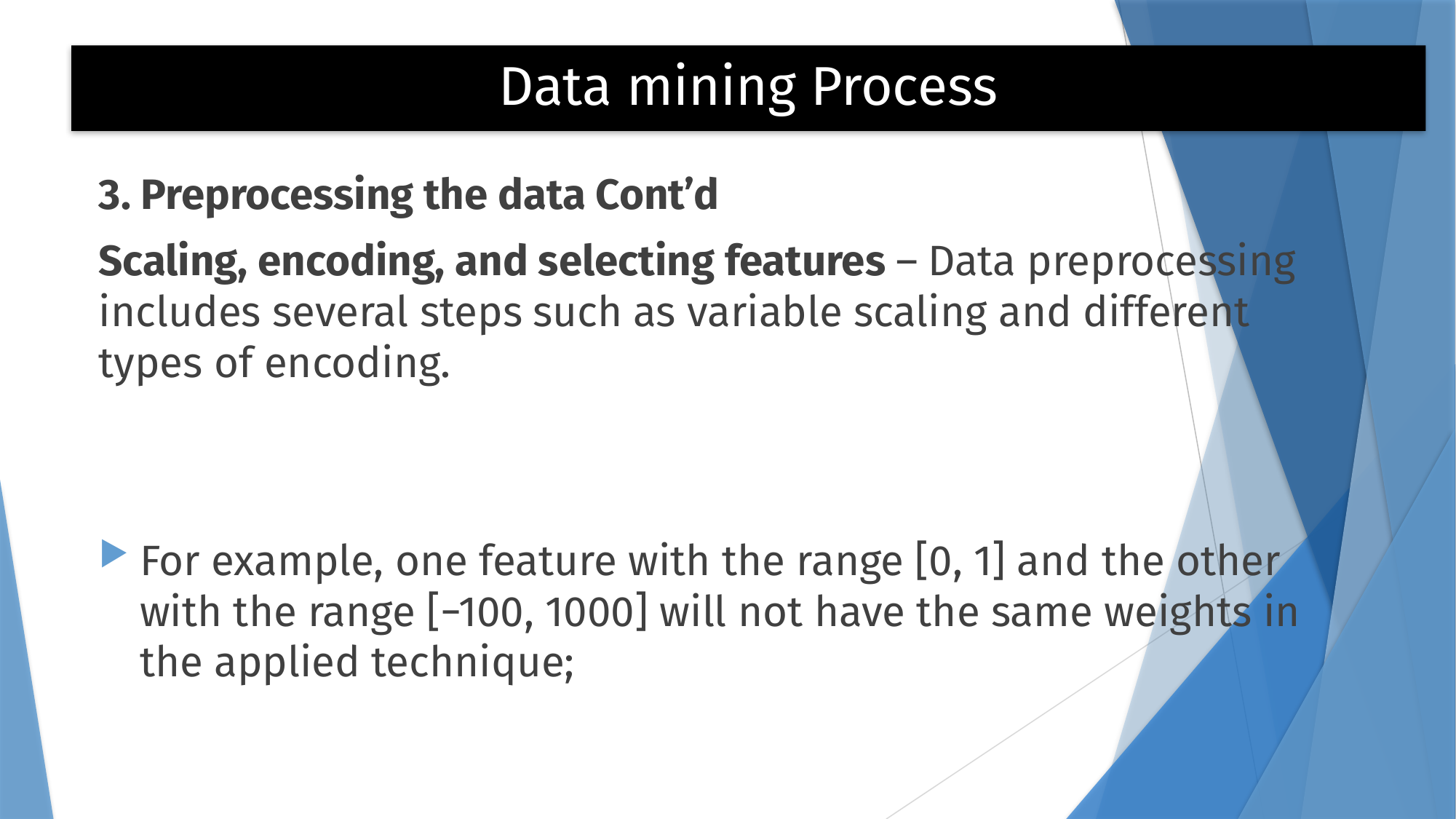

# Data mining Process
3. Preprocessing the data Cont’d
Scaling, encoding, and selecting features – Data preprocessing includes several steps such as variable scaling and different types of encoding.

For example, one feature with the range [0, 1] and the other with the range [−100, 1000] will not have the same weights in the applied technique;